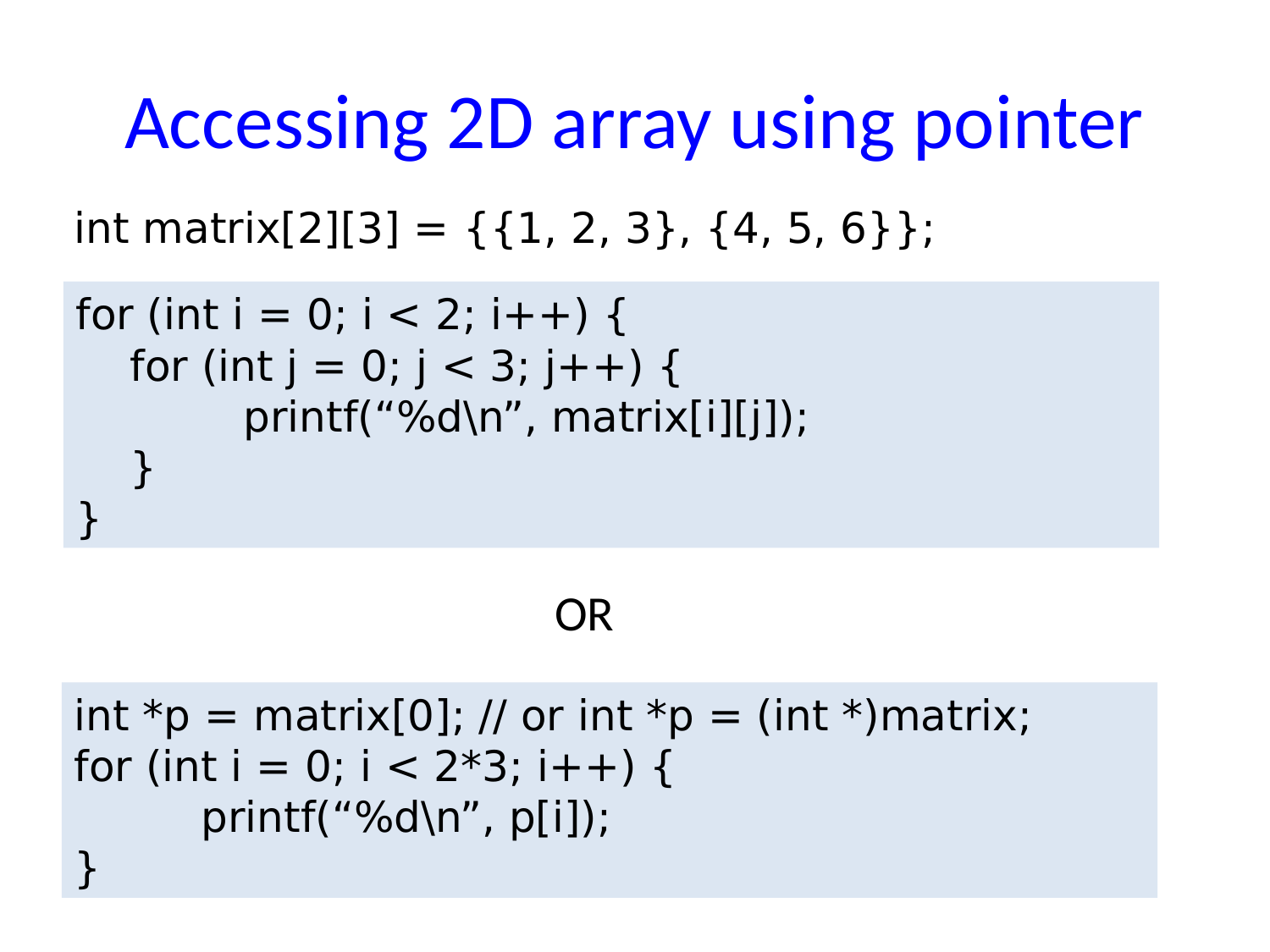

# Accessing 2D array using pointer
int matrix[2][3] = {{1, 2, 3}, {4, 5, 6}};
for (int i = 0; i < 2; i++) {
    for (int j = 0; j < 3; j++) {
	   printf(“%d\n”, matrix[i][j]);
    }
}
OR
int *p = matrix[0]; // or int *p = (int *)matrix;
for (int i = 0; i < 2*3; i++) {
	printf(“%d\n”, p[i]);
}